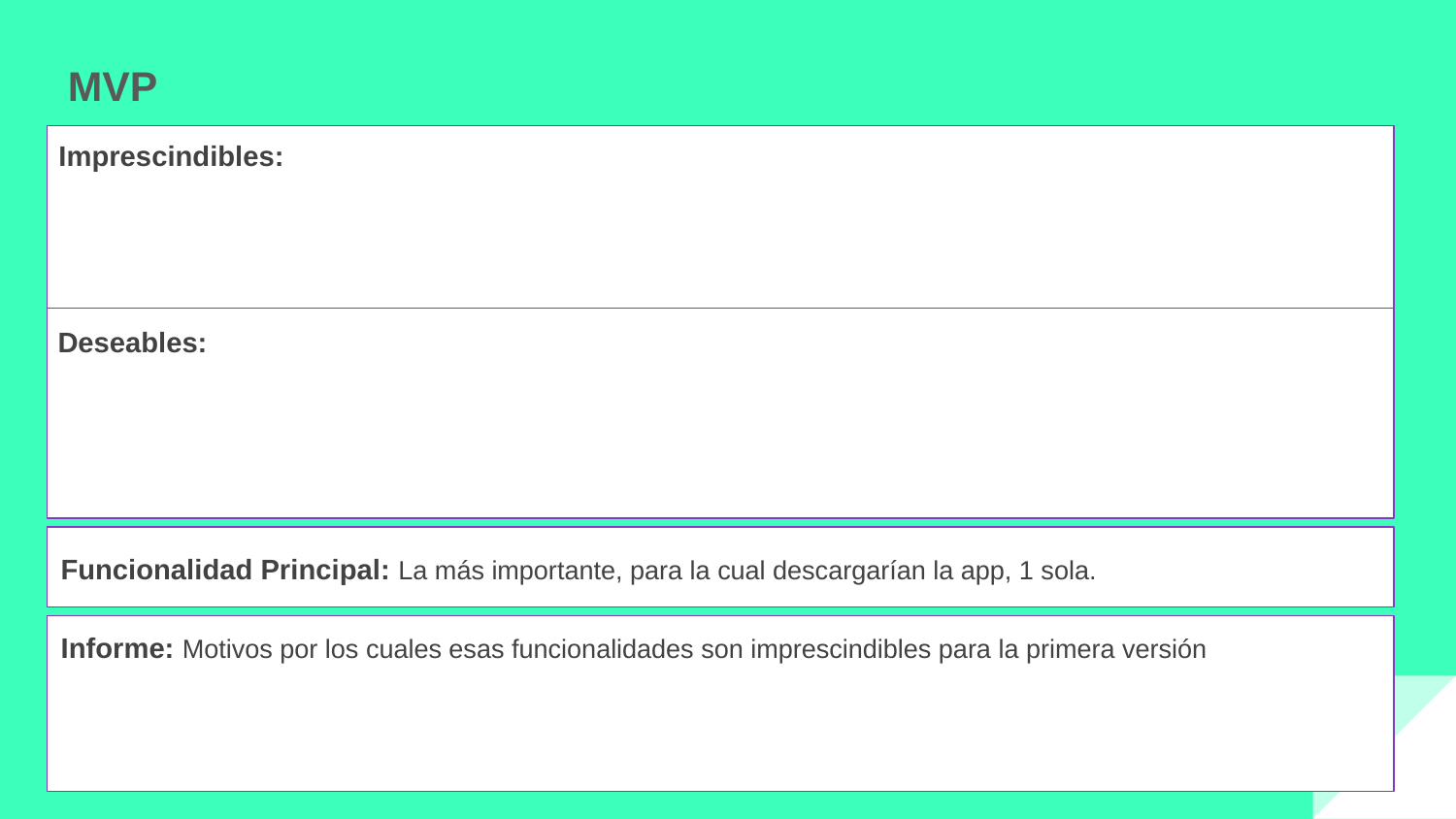

MVP
Imprescindibles:

Deseables:

Funcionalidad Principal: La más importante, para la cual descargarían la app, 1 sola.
Informe: Motivos por los cuales esas funcionalidades son imprescindibles para la primera versión